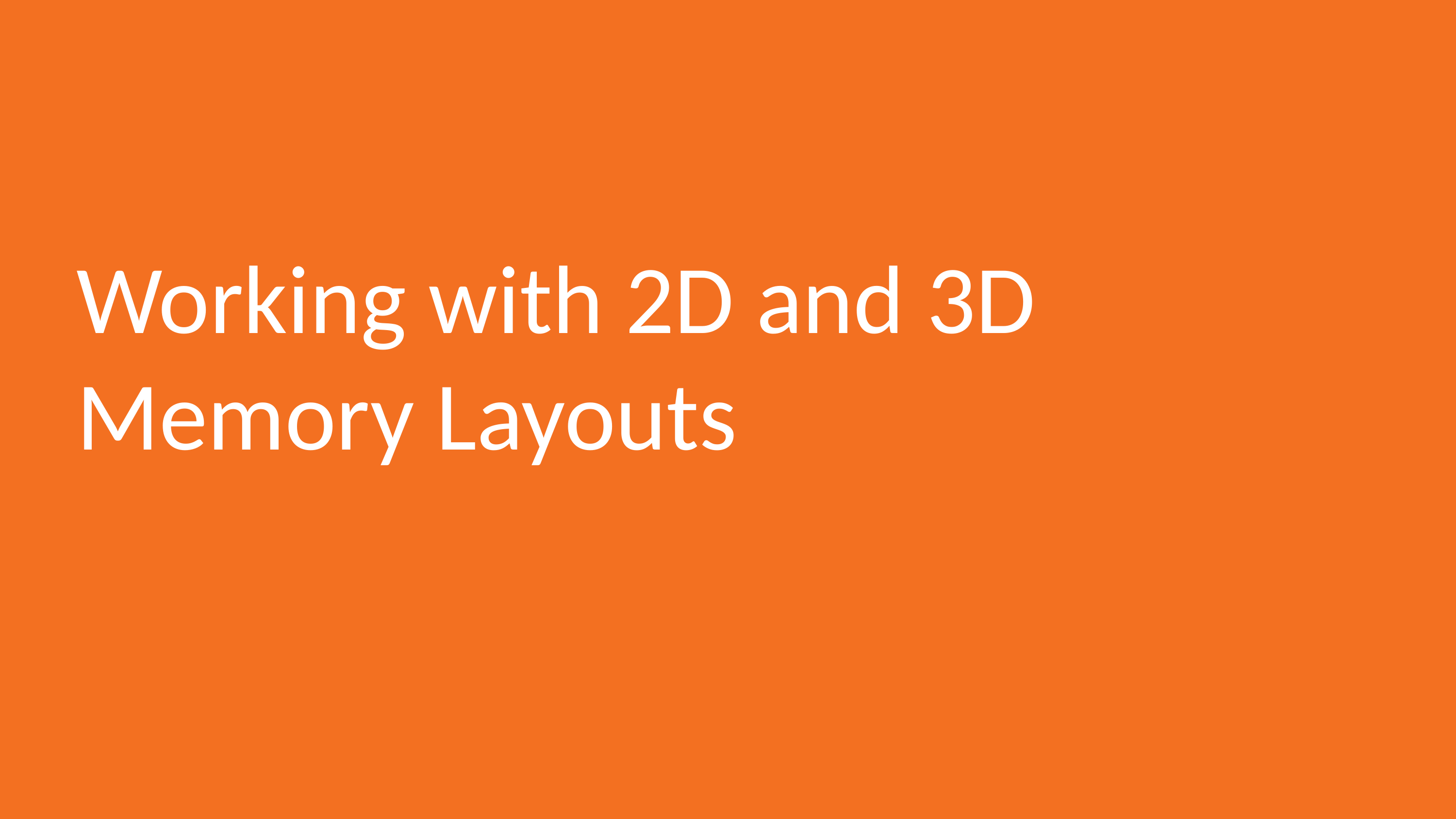

# Working with 2D and 3D Memory Layouts